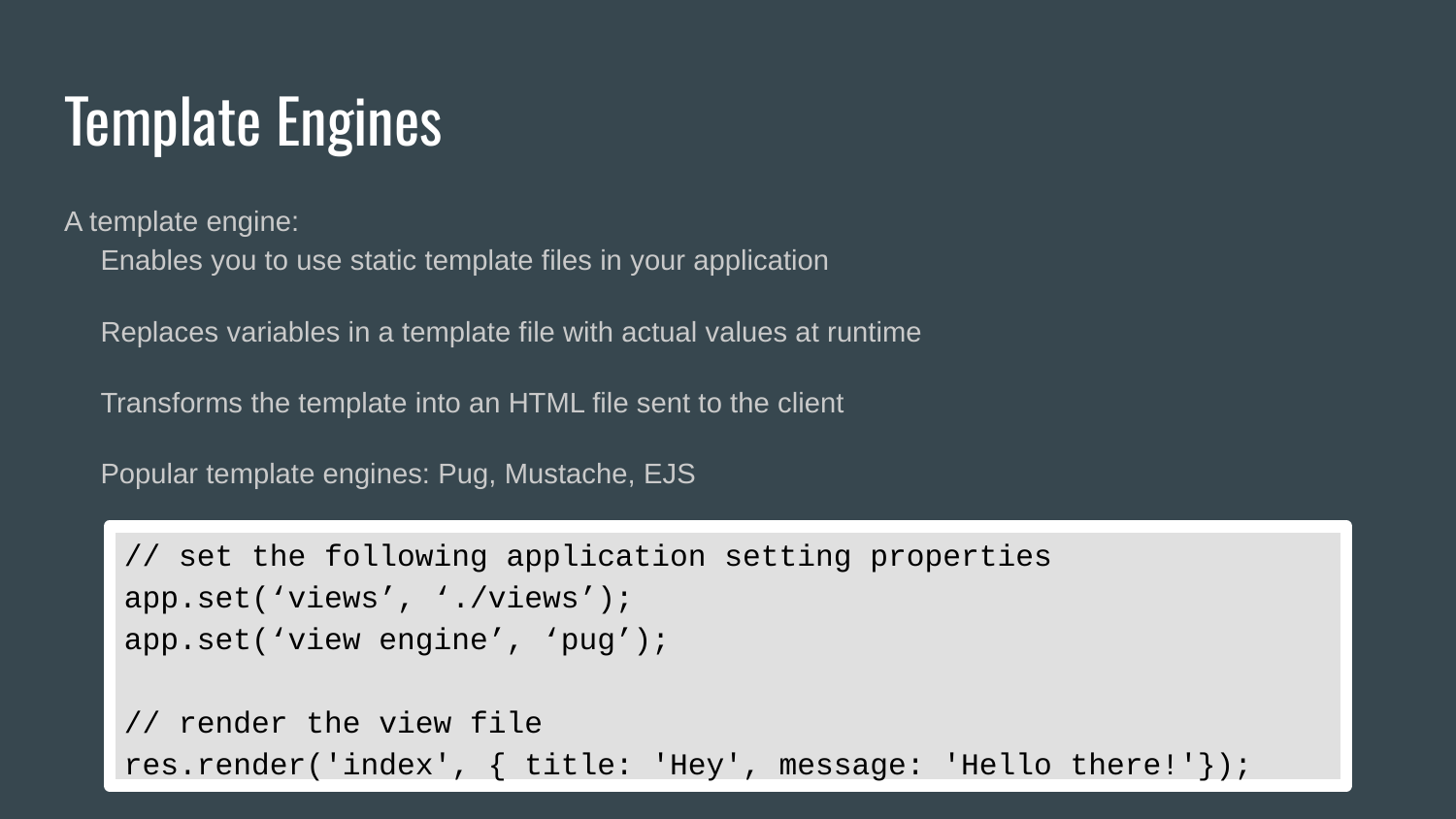

# Template Engines
A template engine:
Enables you to use static template files in your application
Replaces variables in a template file with actual values at runtime
Transforms the template into an HTML file sent to the client
Popular template engines: Pug, Mustache, EJS

// set the following application setting properties
app.set(‘views’, ‘./views’);
app.set(‘view engine’, ‘pug’);

// render the view file
res.render('index', { title: 'Hey', message: 'Hello there!'});